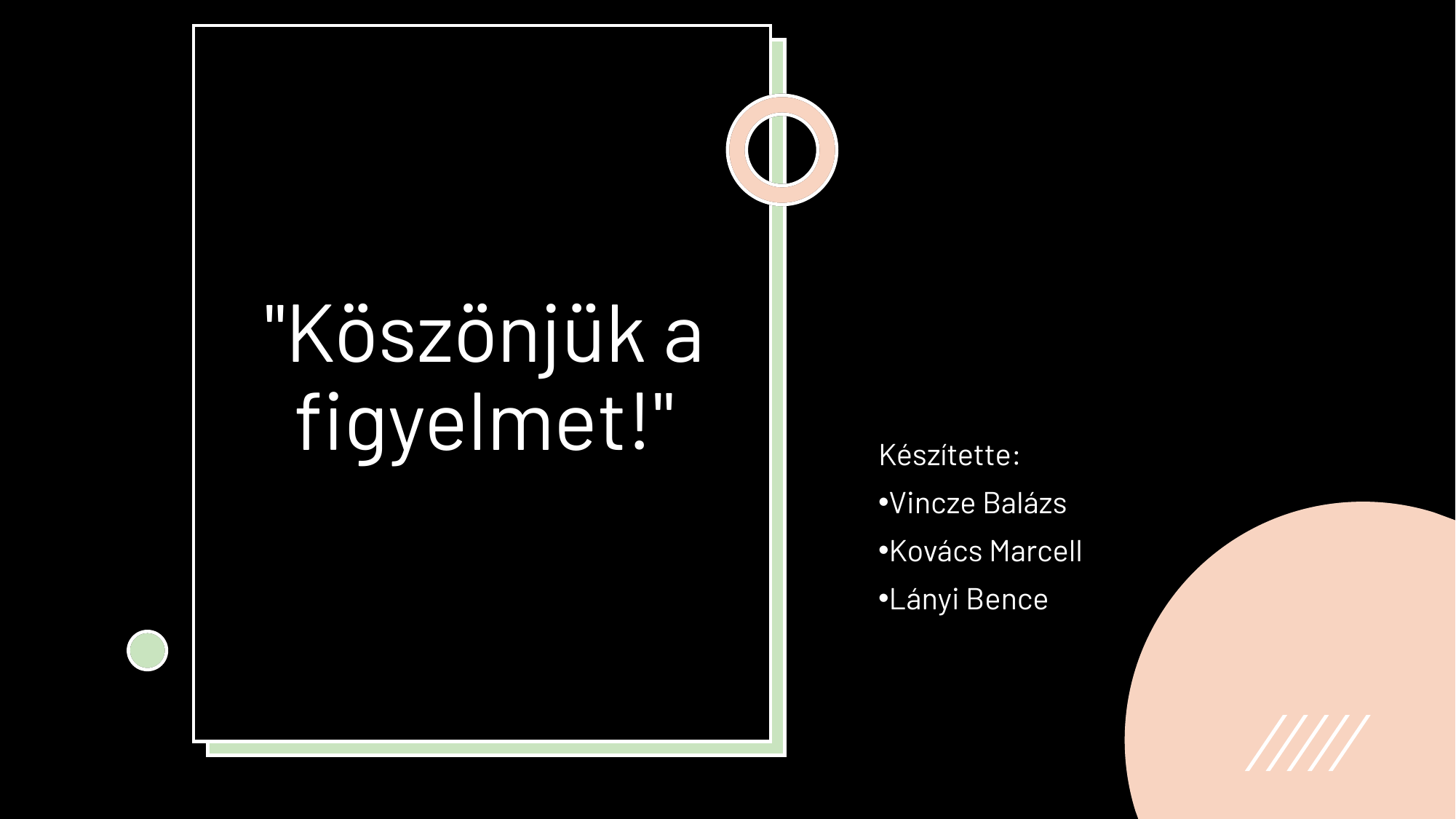

# "Köszönjük a figyelmet!"

Készítette:
Vincze Balázs
Kovács Marcell
Lányi Bence